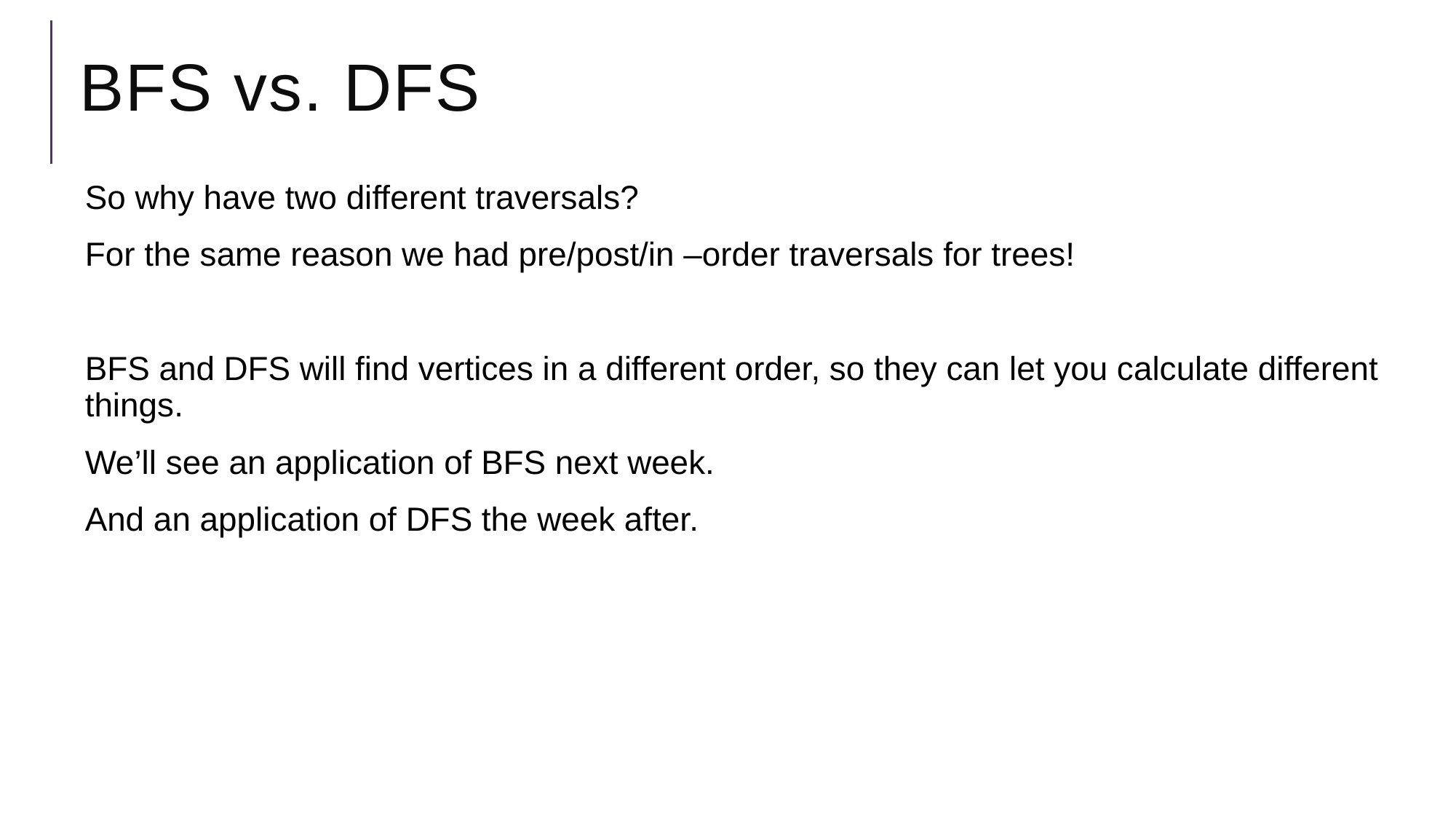

# BFS vs. DFS
So why have two different traversals?
For the same reason we had pre/post/in –order traversals for trees!

BFS and DFS will find vertices in a different order, so they can let you calculate different things.
We’ll see an application of BFS next week.
And an application of DFS the week after.